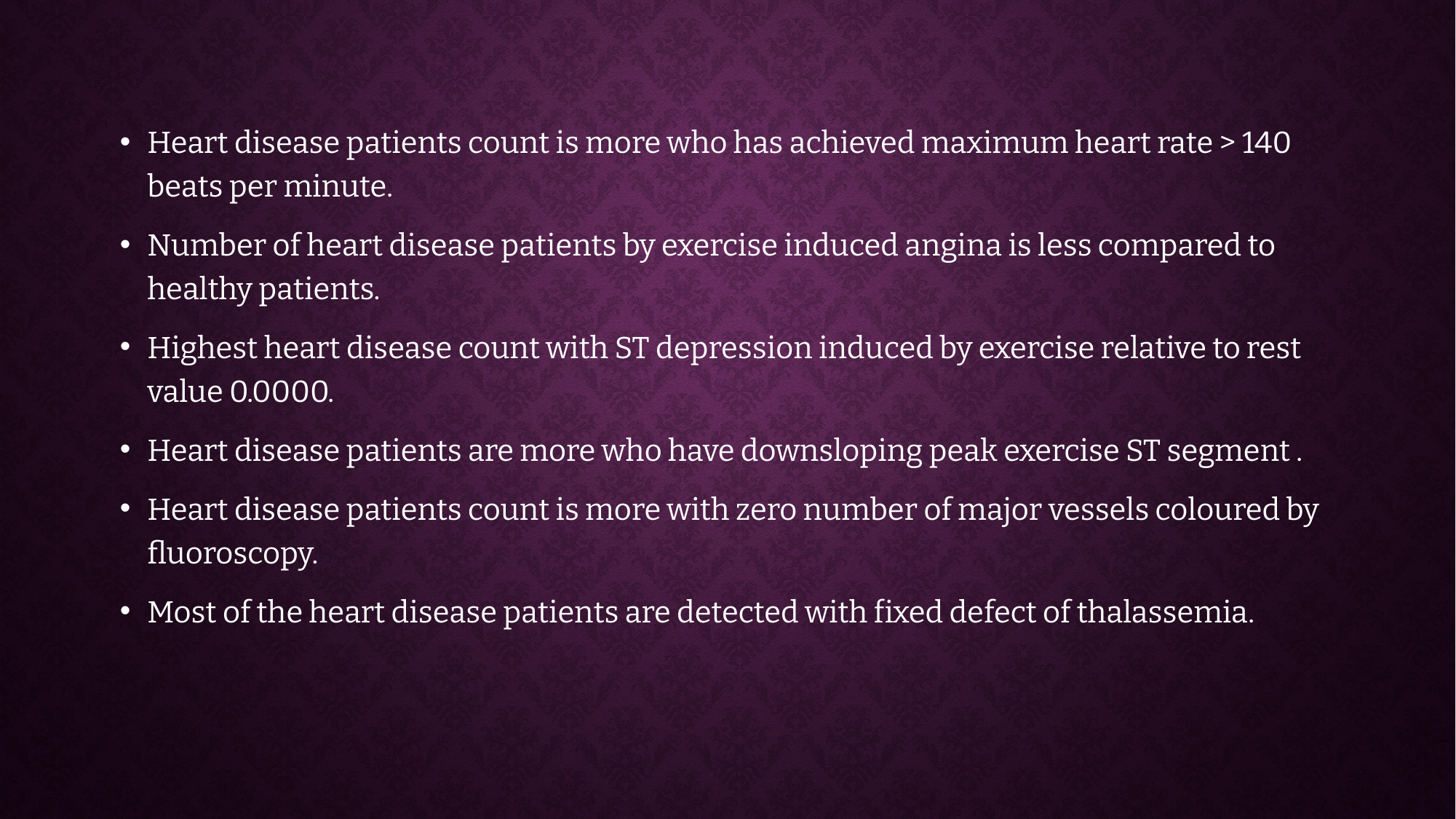

Heart disease patients count is more who has achieved maximum heart rate > 140 beats per minute.
Number of heart disease patients by exercise induced angina is less compared to healthy patients.
Highest heart disease count with ST depression induced by exercise relative to rest  value 0.0000.
Heart disease patients are more who have downsloping peak exercise ST segment .
Heart disease patients count is more with zero number of major vessels coloured by fluoroscopy.
Most of the heart disease patients are detected with fixed defect of thalassemia.